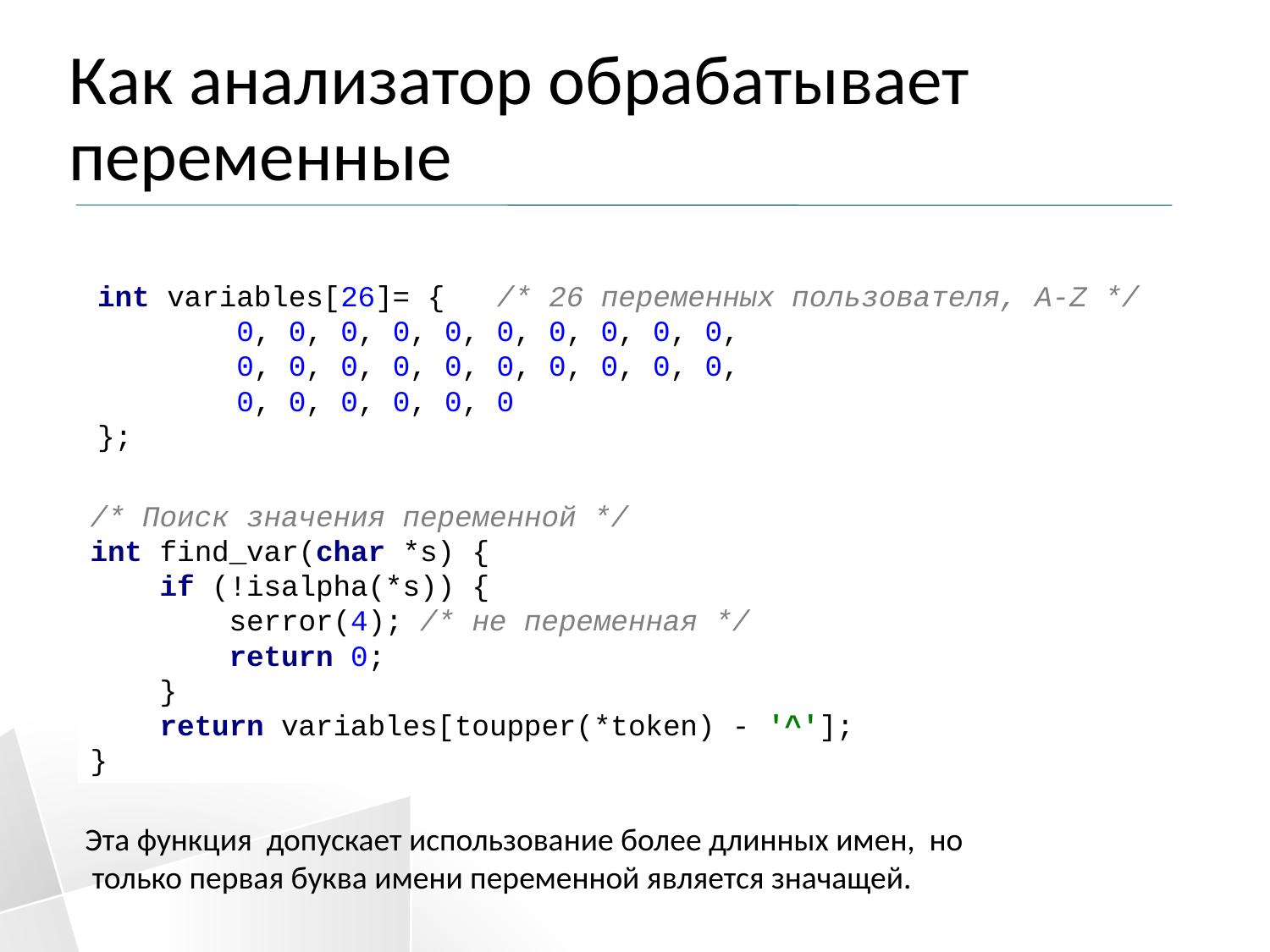

# Как анализатор обрабатывает переменные
int variables[26]= {   /* 26 переменных пользователя, A-Z */
        0, 0, 0, 0, 0, 0, 0, 0, 0, 0,
        0, 0, 0, 0, 0, 0, 0, 0, 0, 0,
        0, 0, 0, 0, 0, 0
};

/* Поиск значения переменной */
int find_var(char *s) {
    if (!isalpha(*s)) {
        serror(4); /* не переменная */
        return 0;
    }
    return variables[toupper(*token) - '^'];
}
Эта функция  допускает использование более длинных имен,  но
 только первая буква имени переменной является значащей.